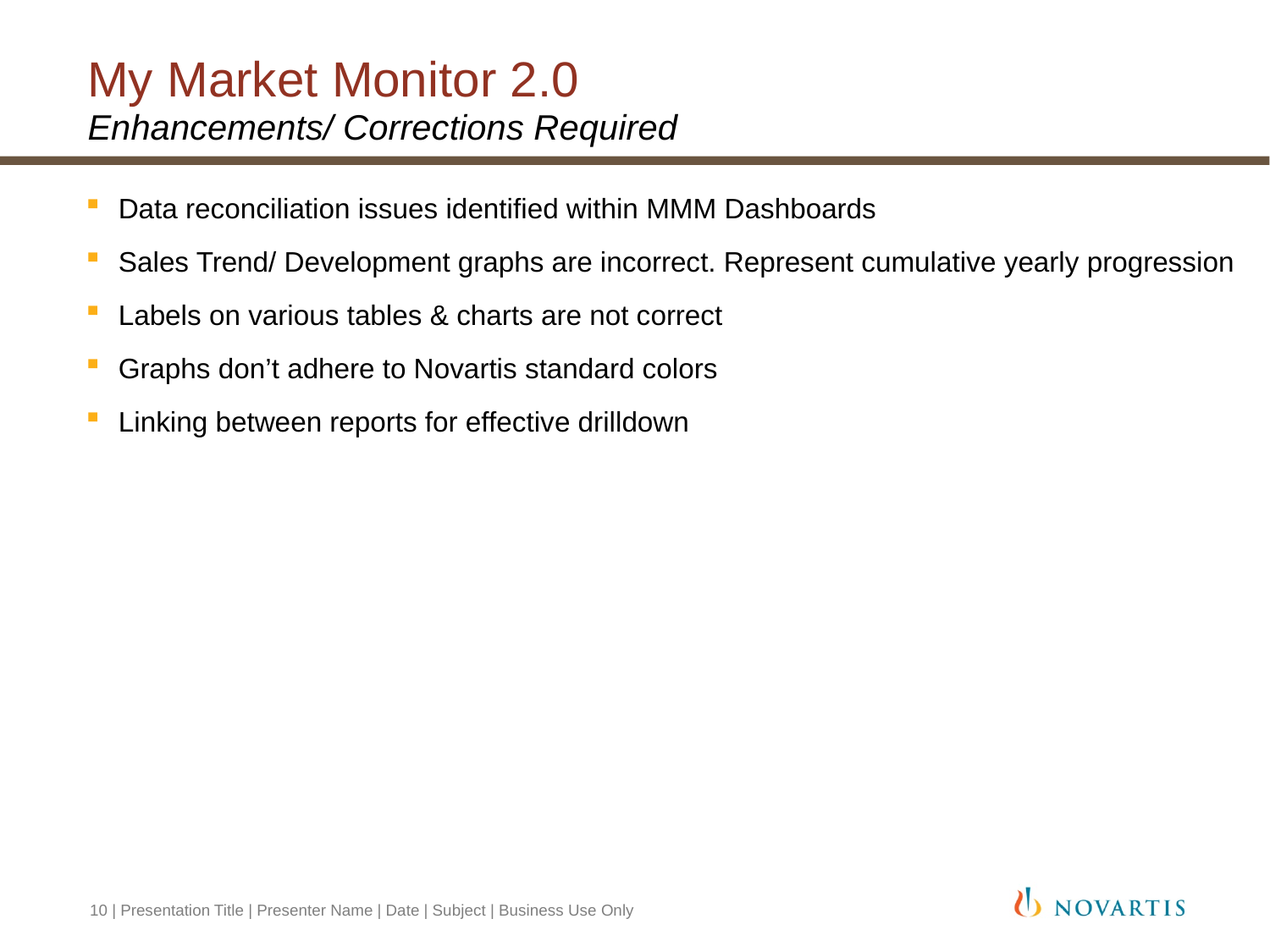

# My Market Monitor 2.0 Enhancements/ Corrections Required
Data reconciliation issues identified within MMM Dashboards
Sales Trend/ Development graphs are incorrect. Represent cumulative yearly progression
Labels on various tables & charts are not correct
Graphs don’t adhere to Novartis standard colors
Linking between reports for effective drilldown
10 | Presentation Title | Presenter Name | Date | Subject | Business Use Only